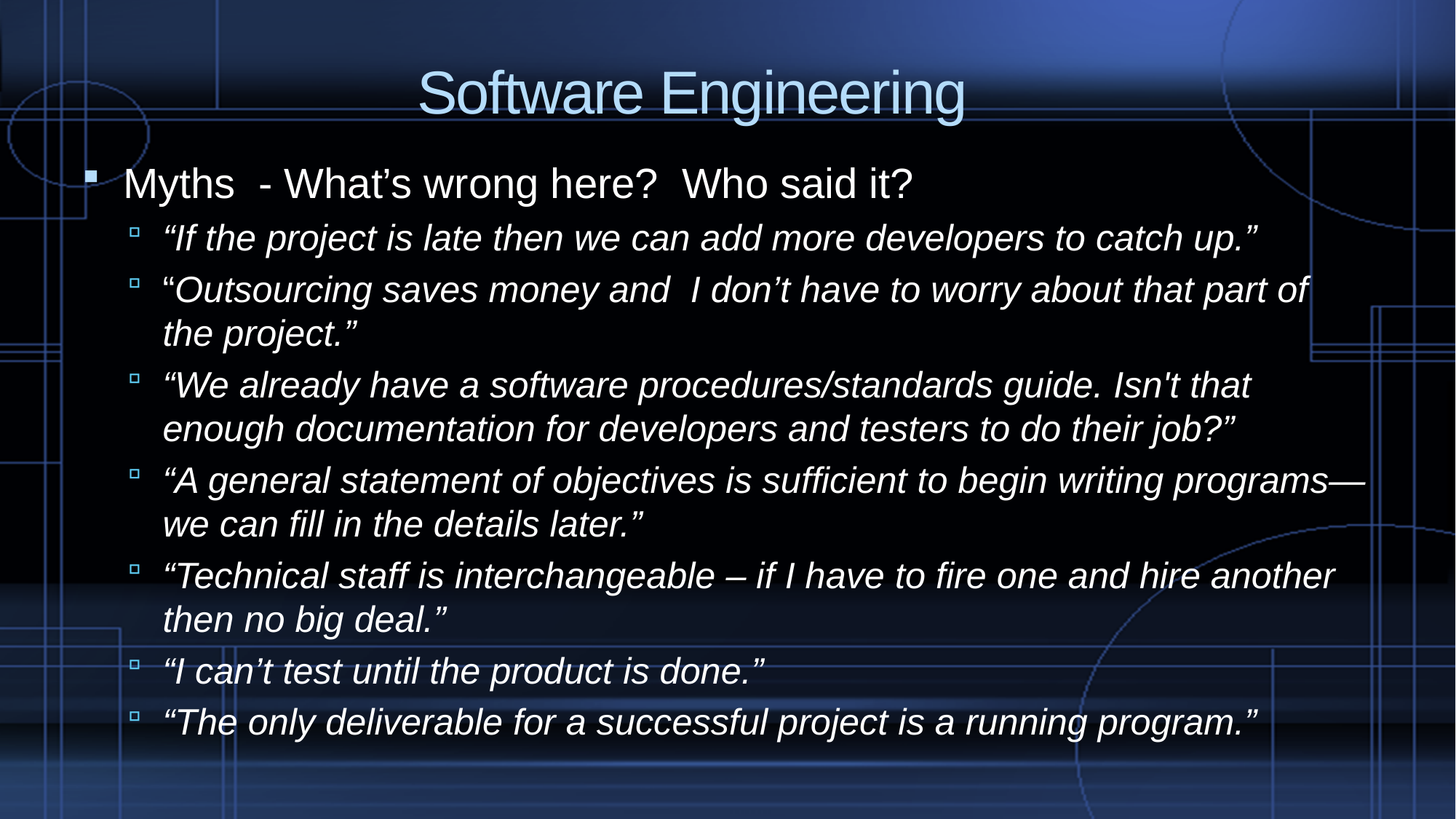

# Software Engineering
Myths  - What’s wrong here?  Who said it?
“If the project is late then we can add more developers to catch up.”
“Outsourcing saves money and  I don’t have to worry about that part of the project.”
“We already have a software procedures/standards guide. Isn't that enough documentation for developers and testers to do their job?”
“A general statement of objectives is sufficient to begin writing programs—we can fill in the details later.”
“Technical staff is interchangeable – if I have to fire one and hire another then no big deal.”
“I can’t test until the product is done.”
“The only deliverable for a successful project is a running program.”